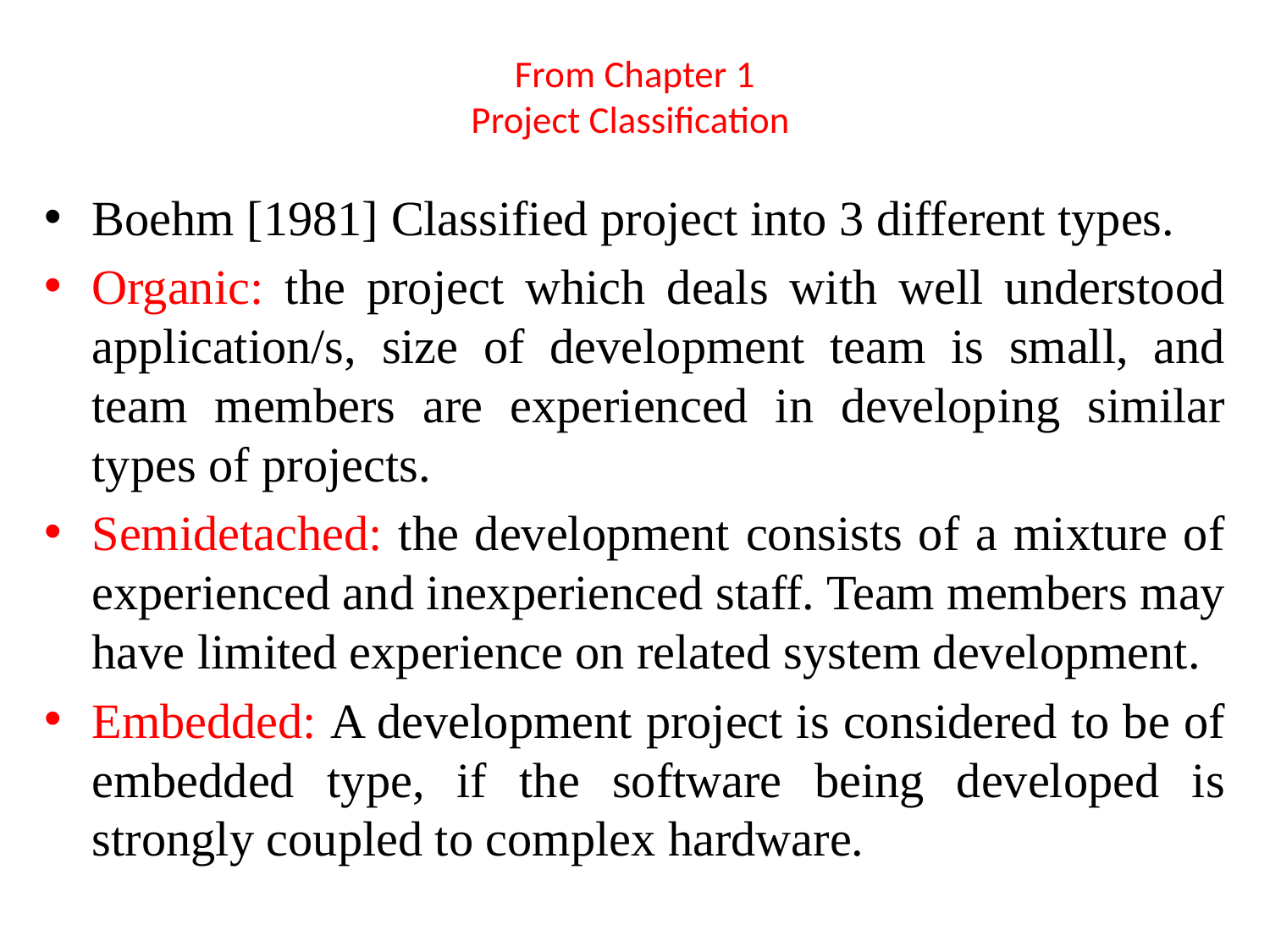

# From Chapter 1 Project Classification
Boehm [1981] Classified project into 3 different types.
Organic: the project which deals with well understood application/s, size of development team is small, and team members are experienced in developing similar types of projects.
Semidetached: the development consists of a mixture of experienced and inexperienced staff. Team members may have limited experience on related system development.
Embedded: A development project is considered to be of embedded type, if the software being developed is strongly coupled to complex hardware.